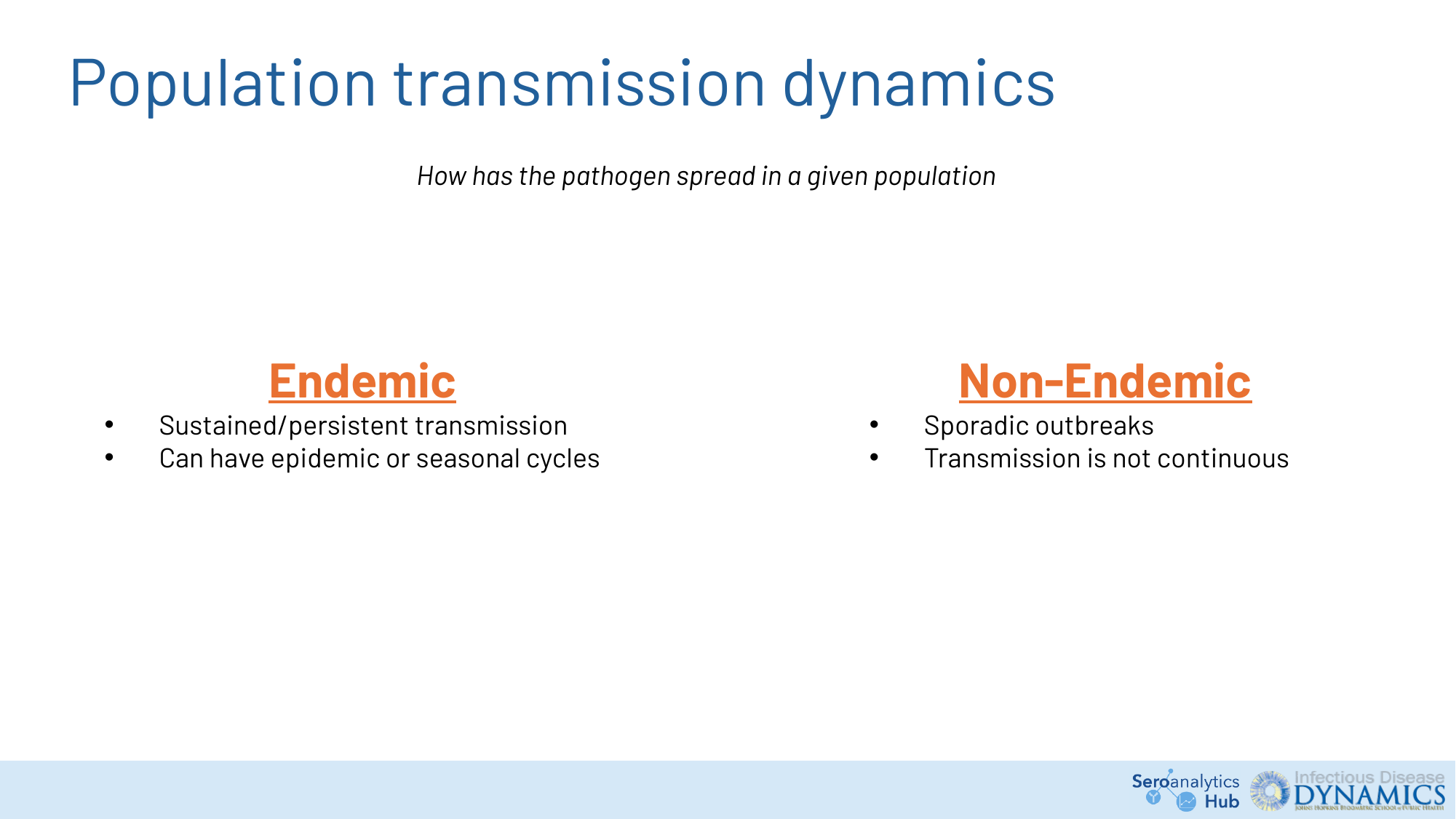

# Population transmission dynamics
How has the pathogen spread in a given population
Non-Endemic
Sporadic outbreaks
Transmission is not continuous

Endemic
Sustained/persistent transmission
Can have epidemic or seasonal cycles